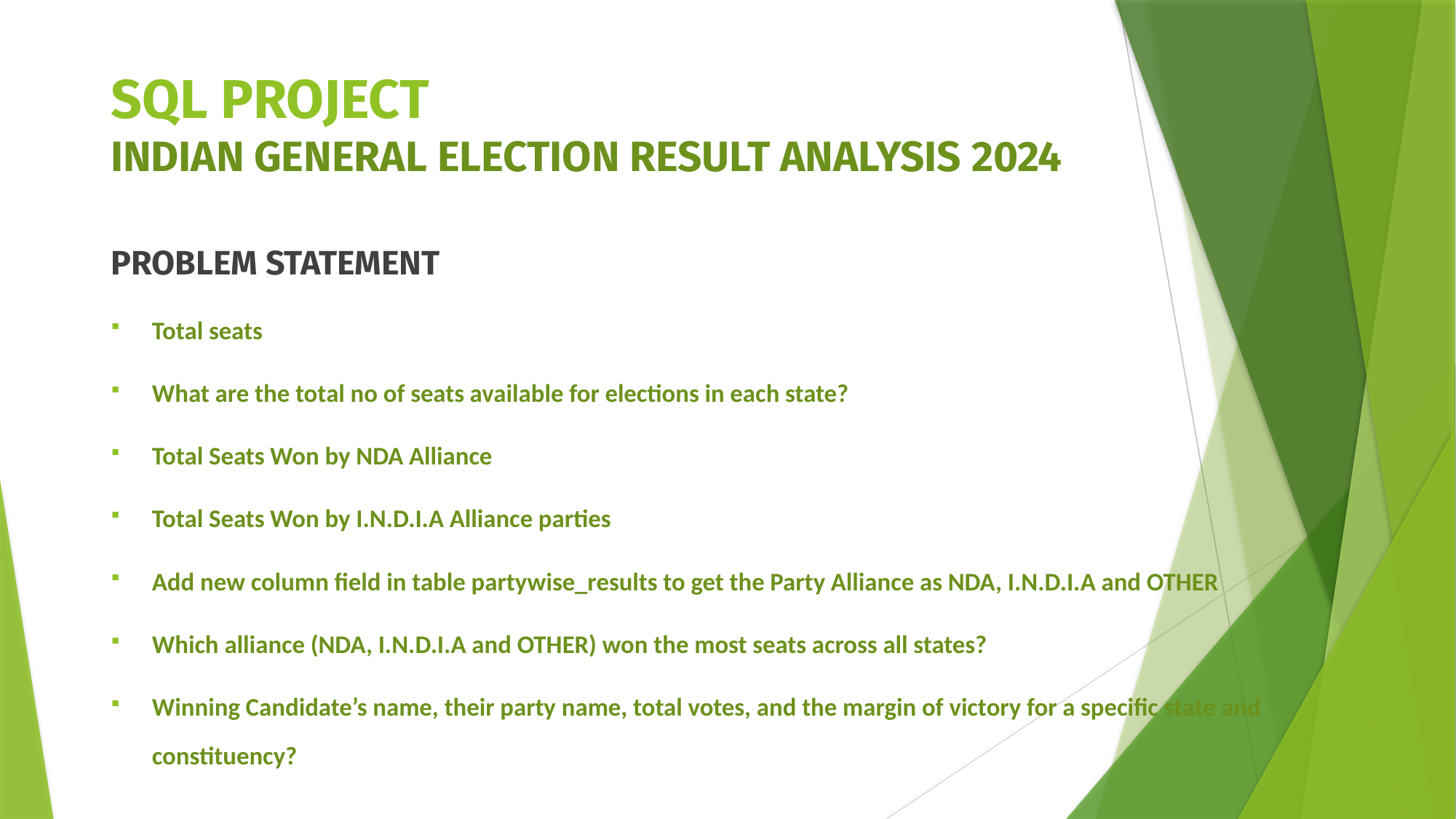

# SQL PROJECT INDIAN GENERAL ELECTION RESULT ANALYSIS 2024
PROBLEM STATEMENT
Total seats
What are the total no of seats available for elections in each state?
Total Seats Won by NDA Alliance
Total Seats Won by I.N.D.I.A Alliance parties
Add new column field in table partywise_results to get the Party Alliance as NDA, I.N.D.I.A and OTHER
Which alliance (NDA, I.N.D.I.A and OTHER) won the most seats across all states?
Winning Candidate’s name, their party name, total votes, and the margin of victory for a specific state and constituency?